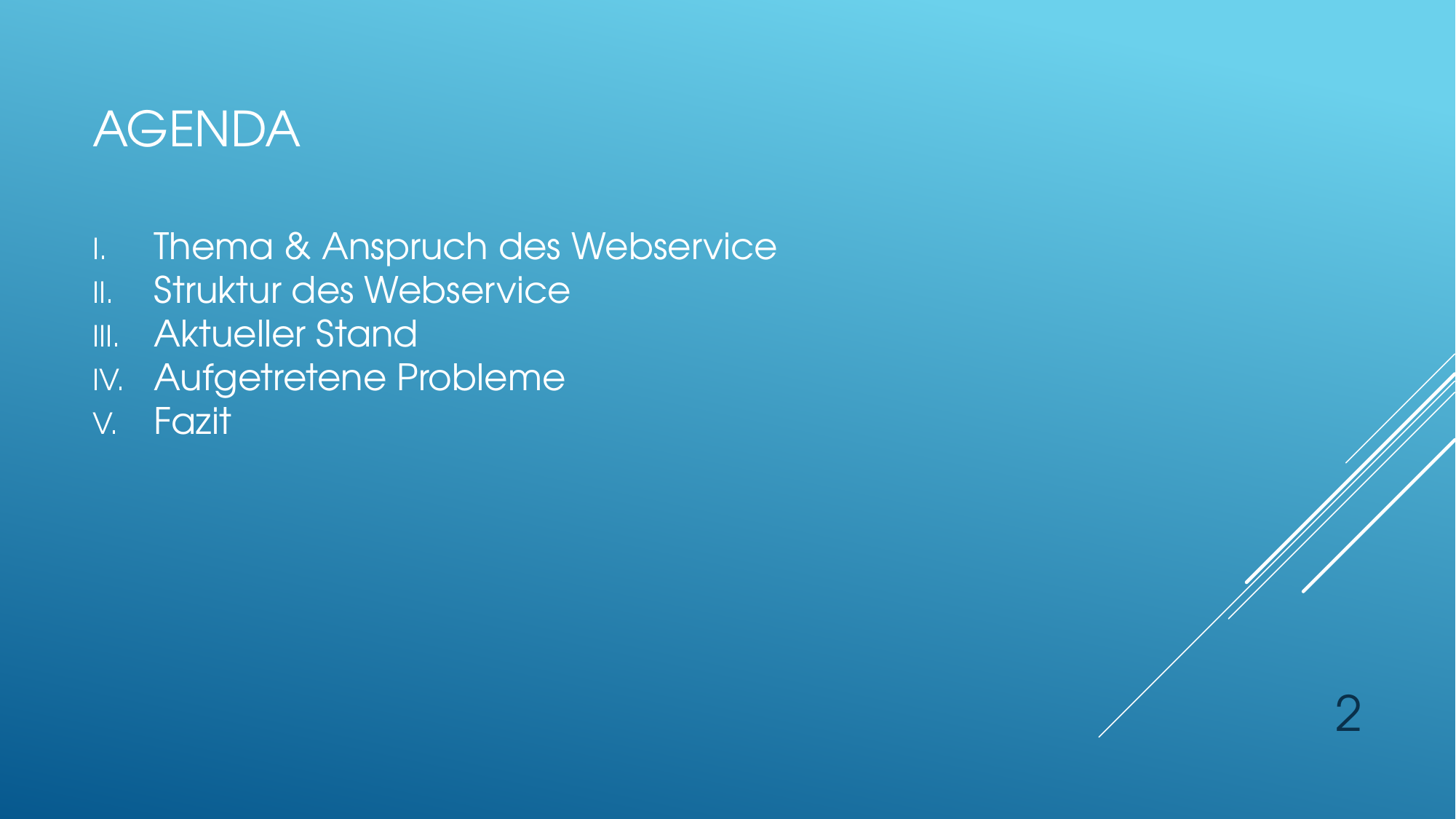

Agenda
Thema & Anspruch des Webservice
Struktur des Webservice
Aktueller Stand
Aufgetretene Probleme
Fazit
2